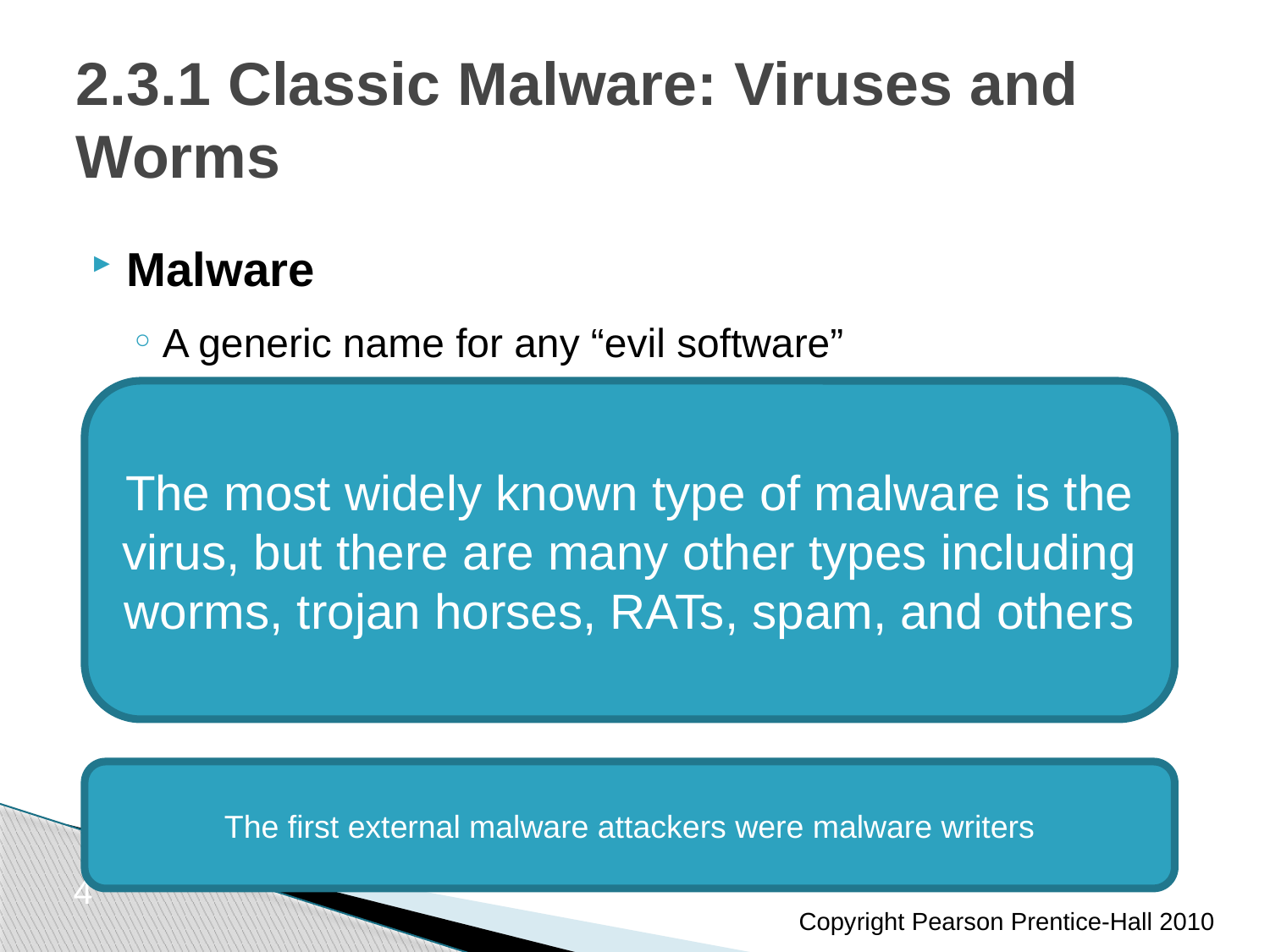

# 2.3.1 Classic Malware: Viruses and Worms
Malware
A generic name for any “evil software”

The most widely known type of malware is the virus, but there are many other types including worms, trojan horses, RATs, spam, and others
The first external malware attackers were malware writers
4
Copyright Pearson Prentice-Hall 2010